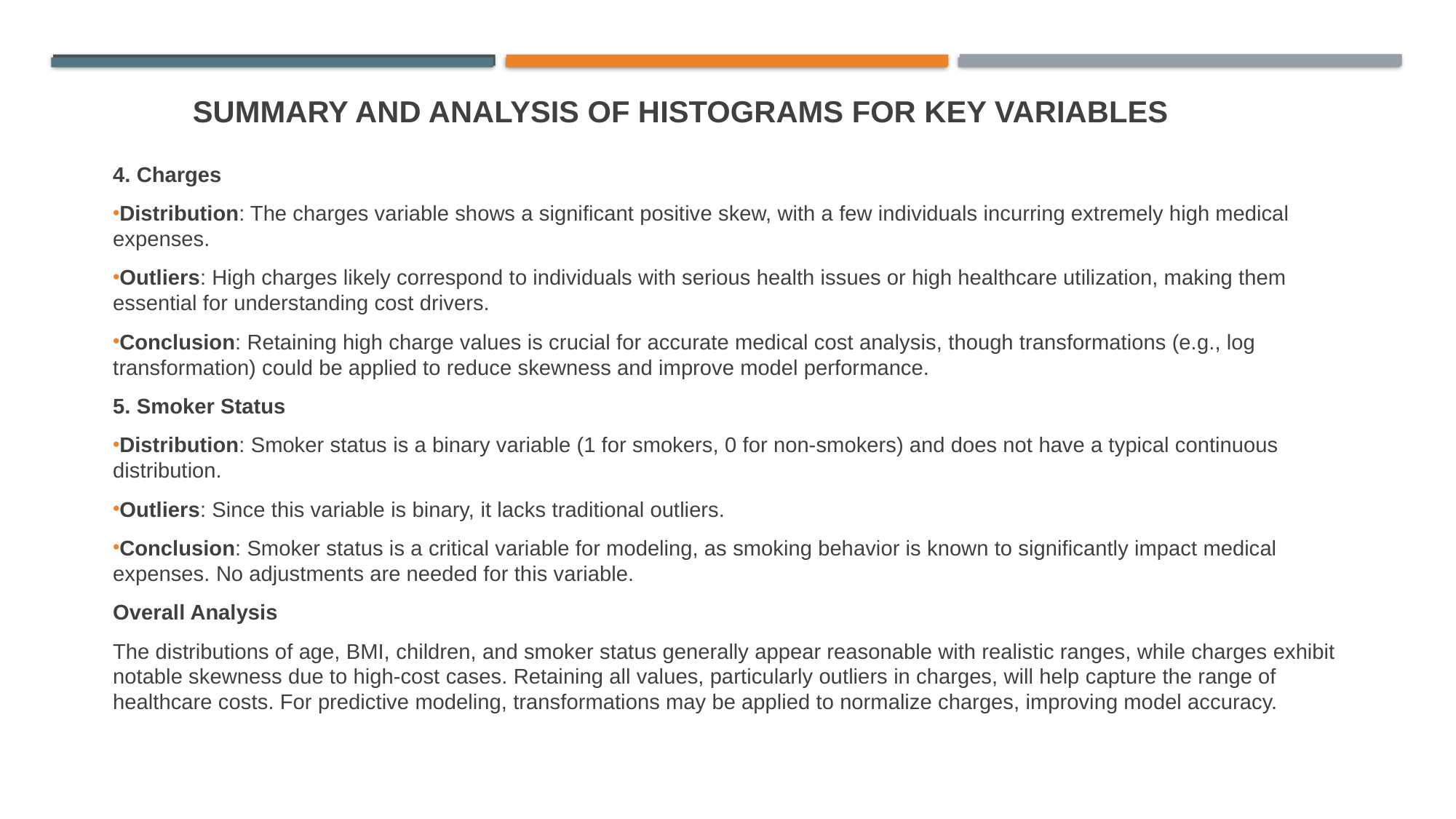

# Summary and Analysis of Histograms for Key Variables
4. Charges
Distribution: The charges variable shows a significant positive skew, with a few individuals incurring extremely high medical expenses.
Outliers: High charges likely correspond to individuals with serious health issues or high healthcare utilization, making them essential for understanding cost drivers.
Conclusion: Retaining high charge values is crucial for accurate medical cost analysis, though transformations (e.g., log transformation) could be applied to reduce skewness and improve model performance.
5. Smoker Status
Distribution: Smoker status is a binary variable (1 for smokers, 0 for non-smokers) and does not have a typical continuous distribution.
Outliers: Since this variable is binary, it lacks traditional outliers.
Conclusion: Smoker status is a critical variable for modeling, as smoking behavior is known to significantly impact medical expenses. No adjustments are needed for this variable.
Overall Analysis
The distributions of age, BMI, children, and smoker status generally appear reasonable with realistic ranges, while charges exhibit notable skewness due to high-cost cases. Retaining all values, particularly outliers in charges, will help capture the range of healthcare costs. For predictive modeling, transformations may be applied to normalize charges, improving model accuracy.